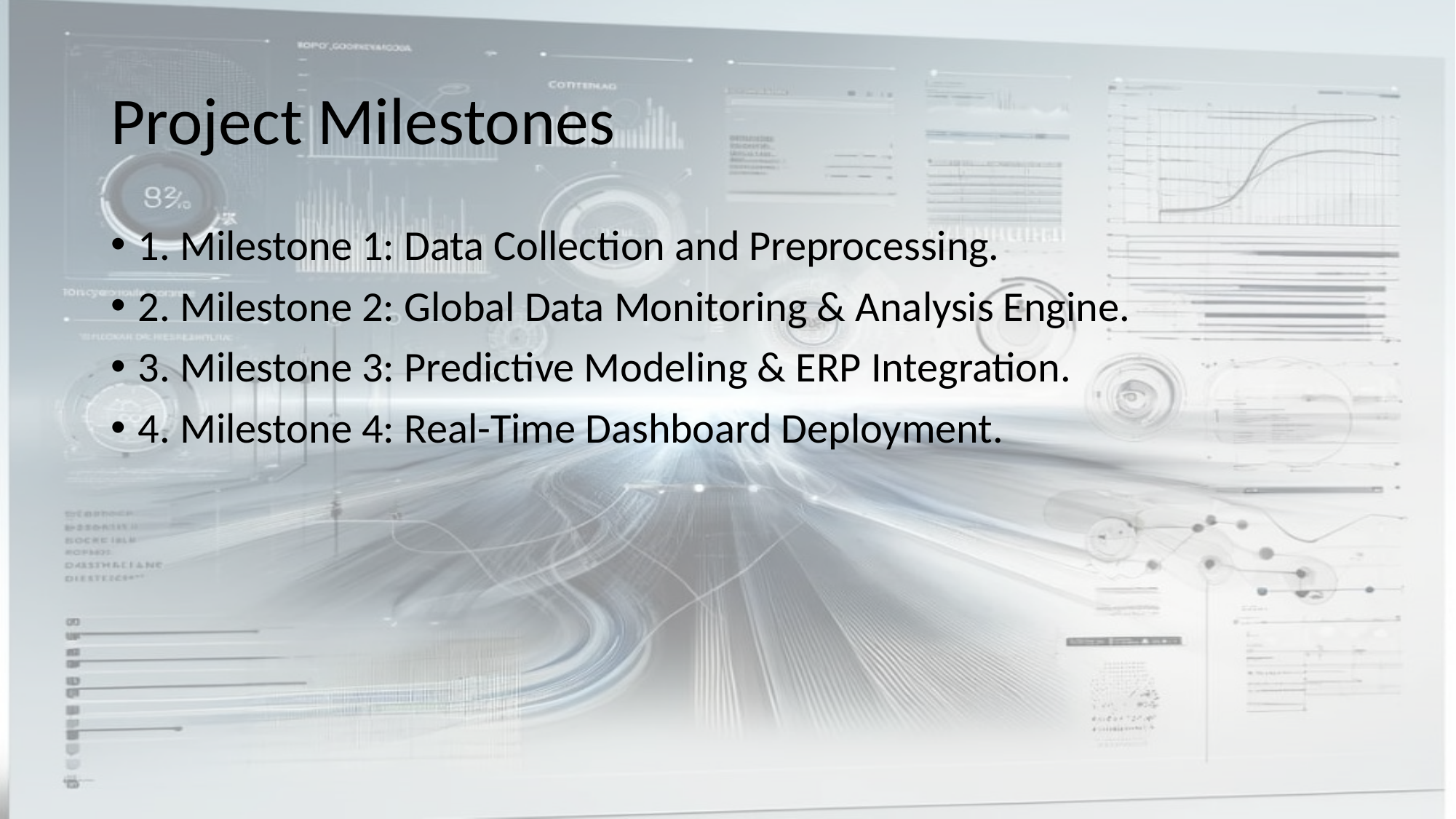

# Project Milestones
1. Milestone 1: Data Collection and Preprocessing.
2. Milestone 2: Global Data Monitoring & Analysis Engine.
3. Milestone 3: Predictive Modeling & ERP Integration.
4. Milestone 4: Real-Time Dashboard Deployment.